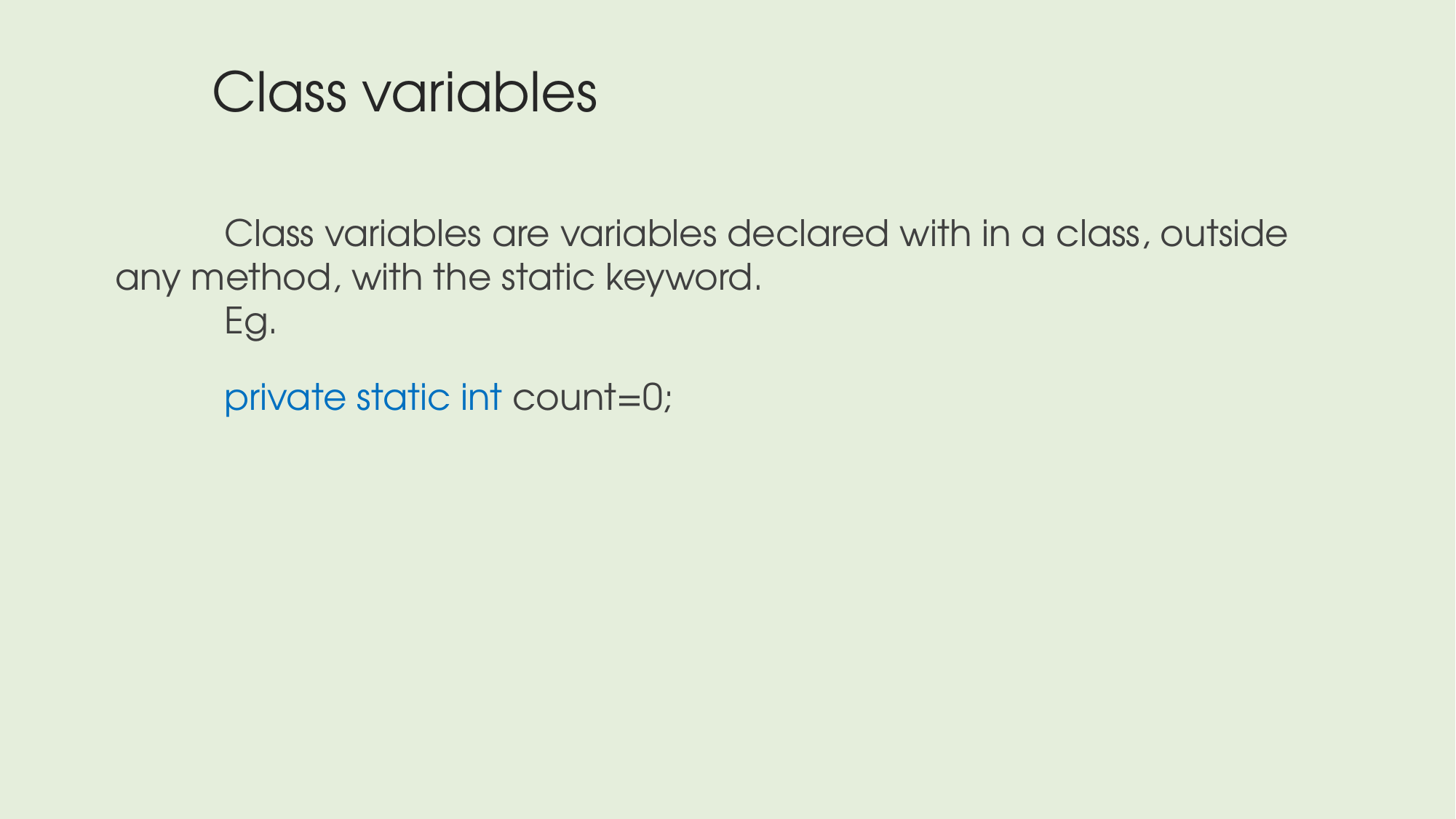

Class variables
	Class variables are variables declared with in a class, outside any method, with the static keyword.
	Eg.

	private static int count=0;